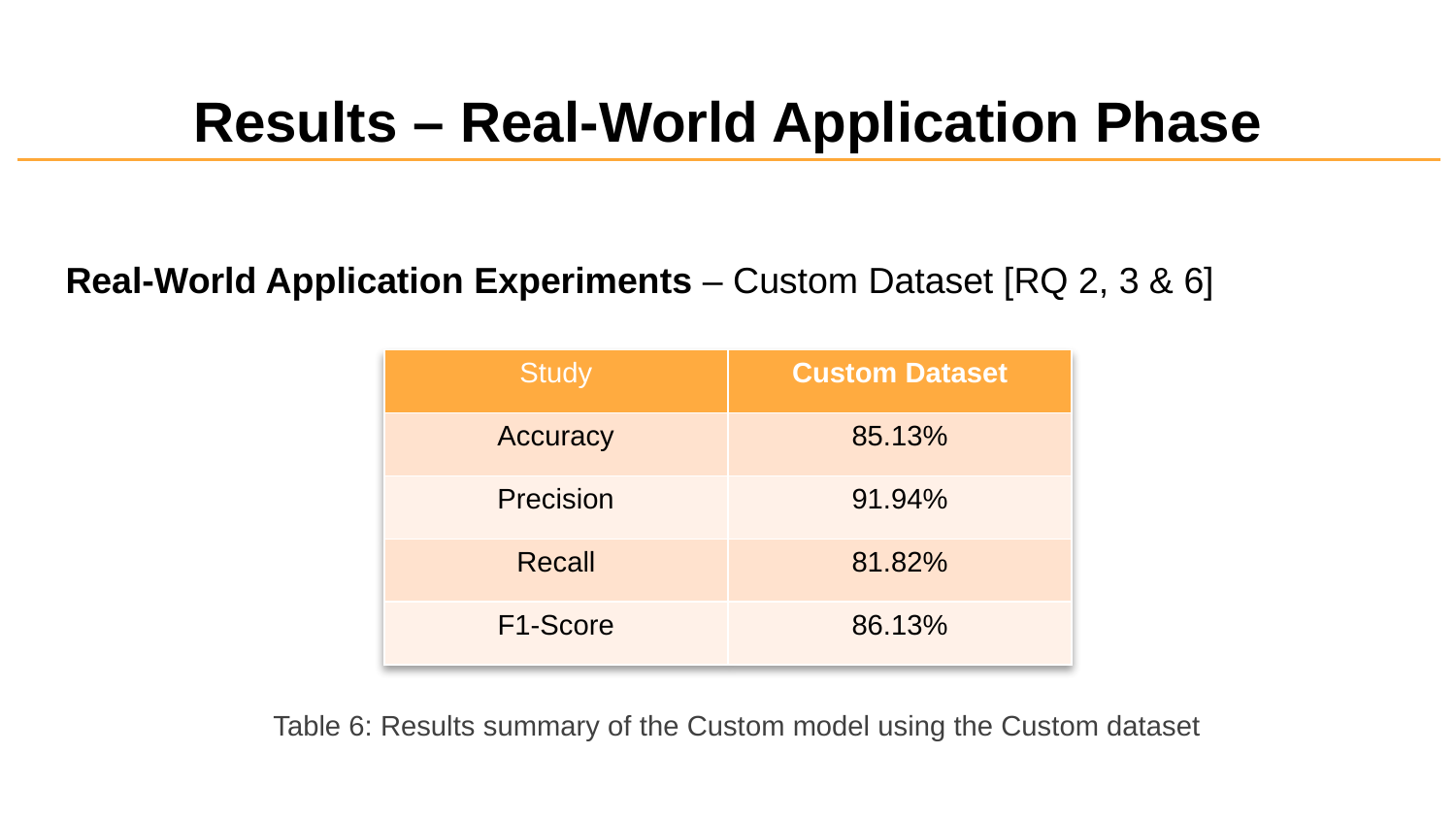

# Results – Real-World Application Phase
Real-World Application Experiments – Custom Dataset [RQ 2, 3 & 6]
| Study | Custom Dataset |
| --- | --- |
| Accuracy | 85.13% |
| Precision | 91.94% |
| Recall | 81.82% |
| F1-Score | 86.13% |
Table 6: Results summary of the Custom model using the Custom dataset